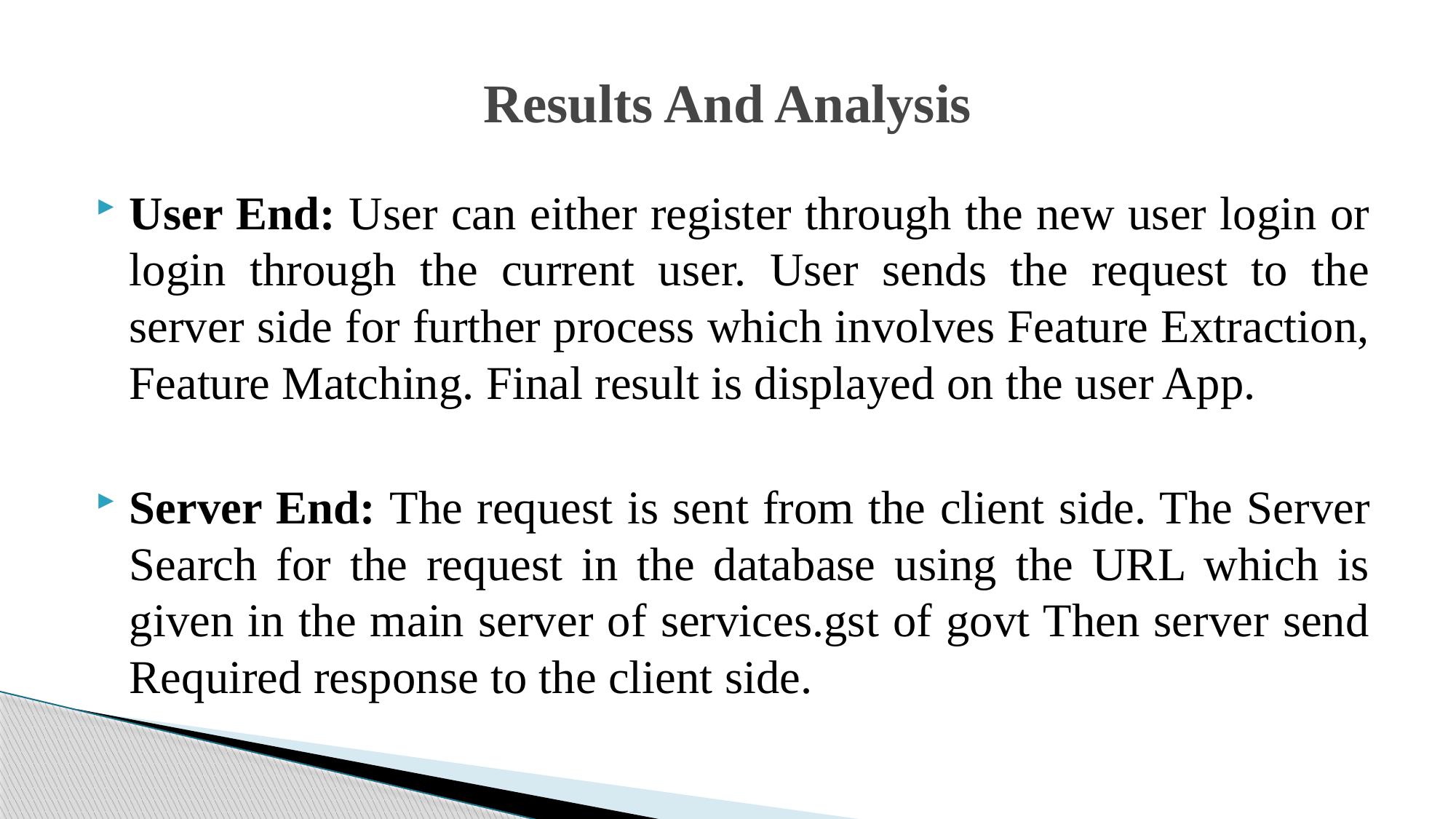

# Results And Analysis
User End: User can either register through the new user login or login through the current user. User sends the request to the server side for further process which involves Feature Extraction, Feature Matching. Final result is displayed on the user App.

Server End: The request is sent from the client side. The Server Search for the request in the database using the URL which is given in the main server of services.gst of govt Then server send Required response to the client side.